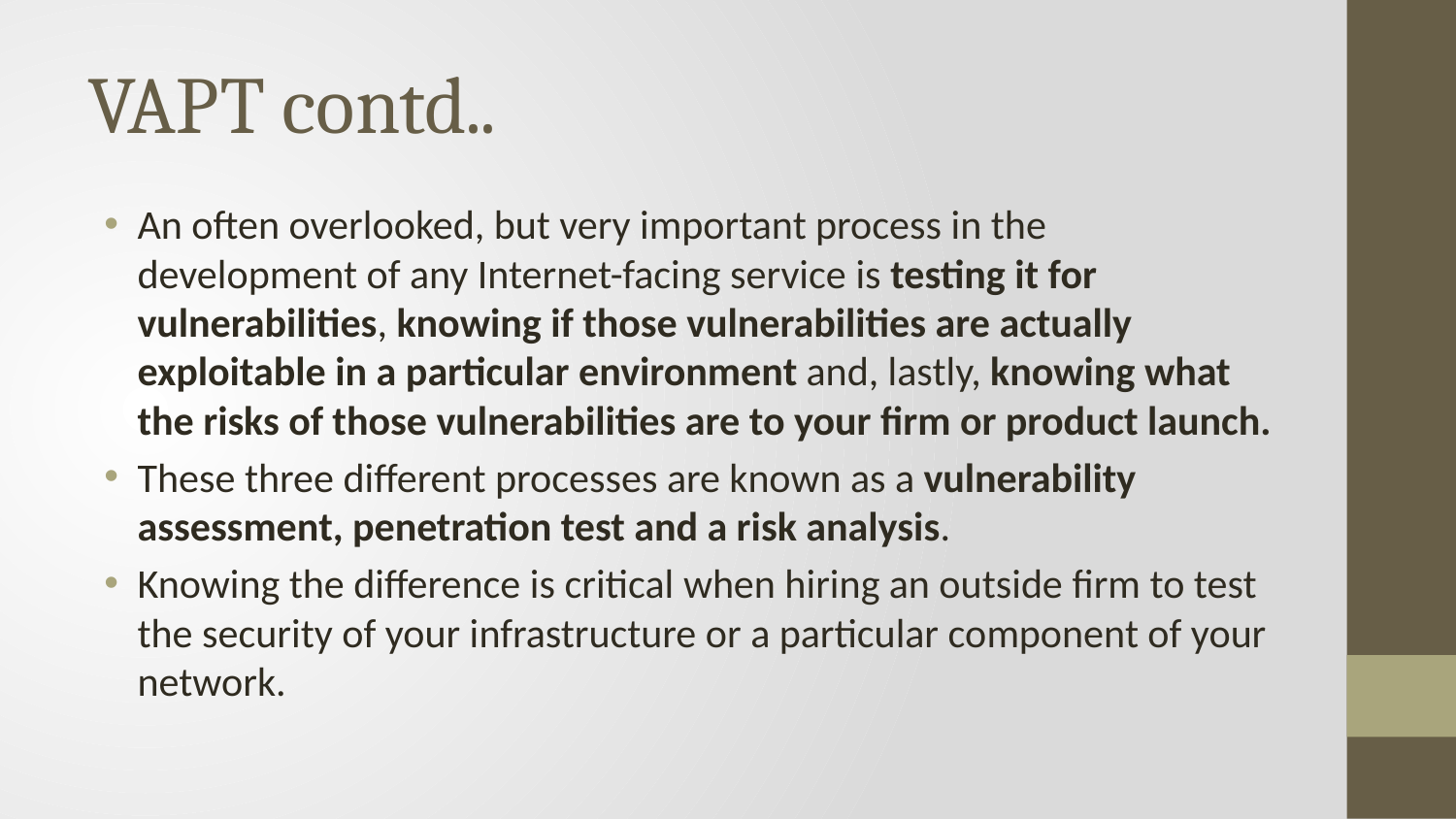

# VAPT contd..
An often overlooked, but very important process in the development of any Internet-facing service is testing it for vulnerabilities, knowing if those vulnerabilities are actually exploitable in a particular environment and, lastly, knowing what the risks of those vulnerabilities are to your firm or product launch.
These three different processes are known as a vulnerability assessment, penetration test and a risk analysis.
Knowing the difference is critical when hiring an outside firm to test the security of your infrastructure or a particular component of your network.